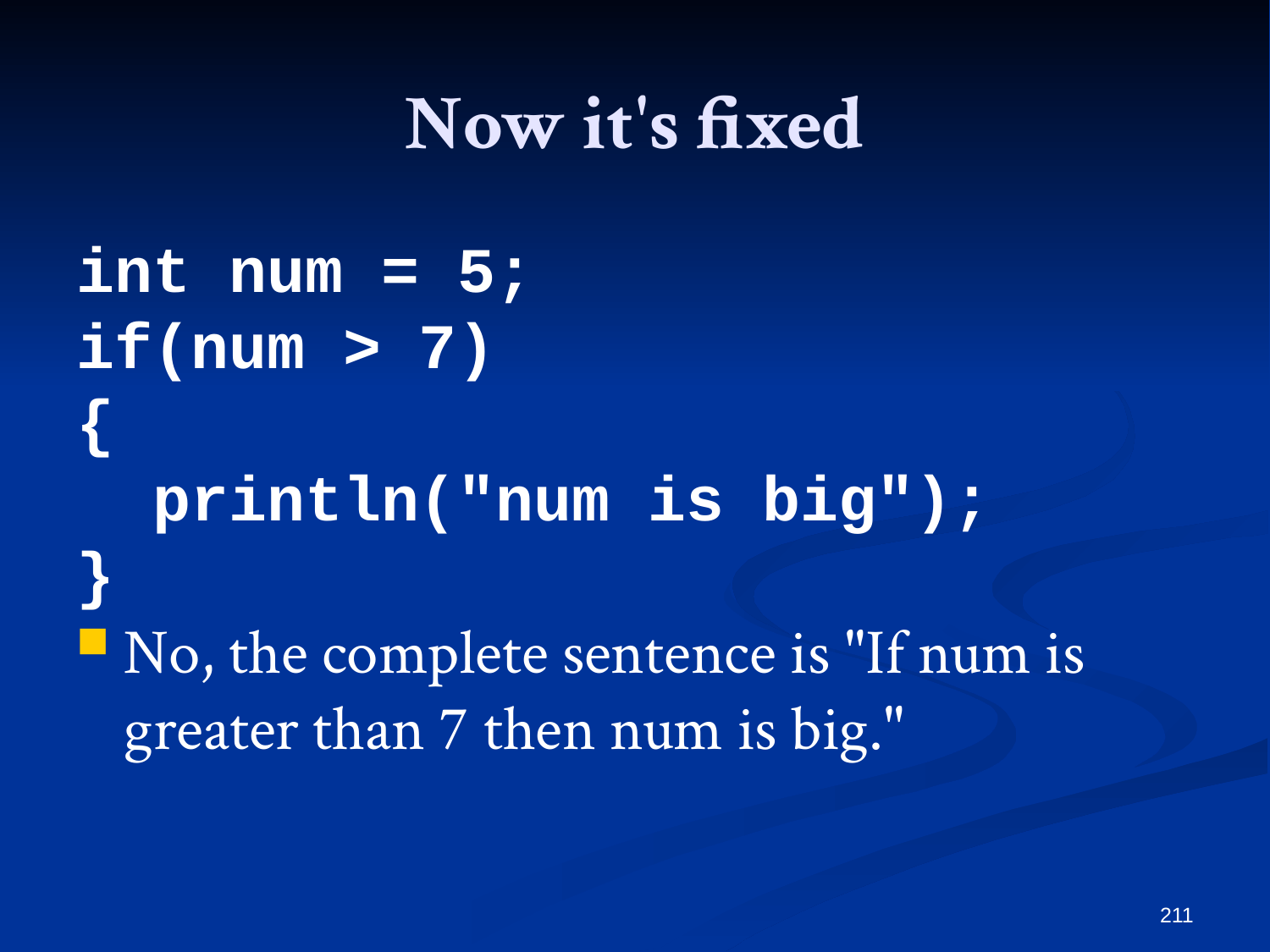

# Now it's fixed
int num = 5;
if(num > 7)
{
  println("num is big");
}
No, the complete sentence is "If num is greater than 7 then num is big."
211